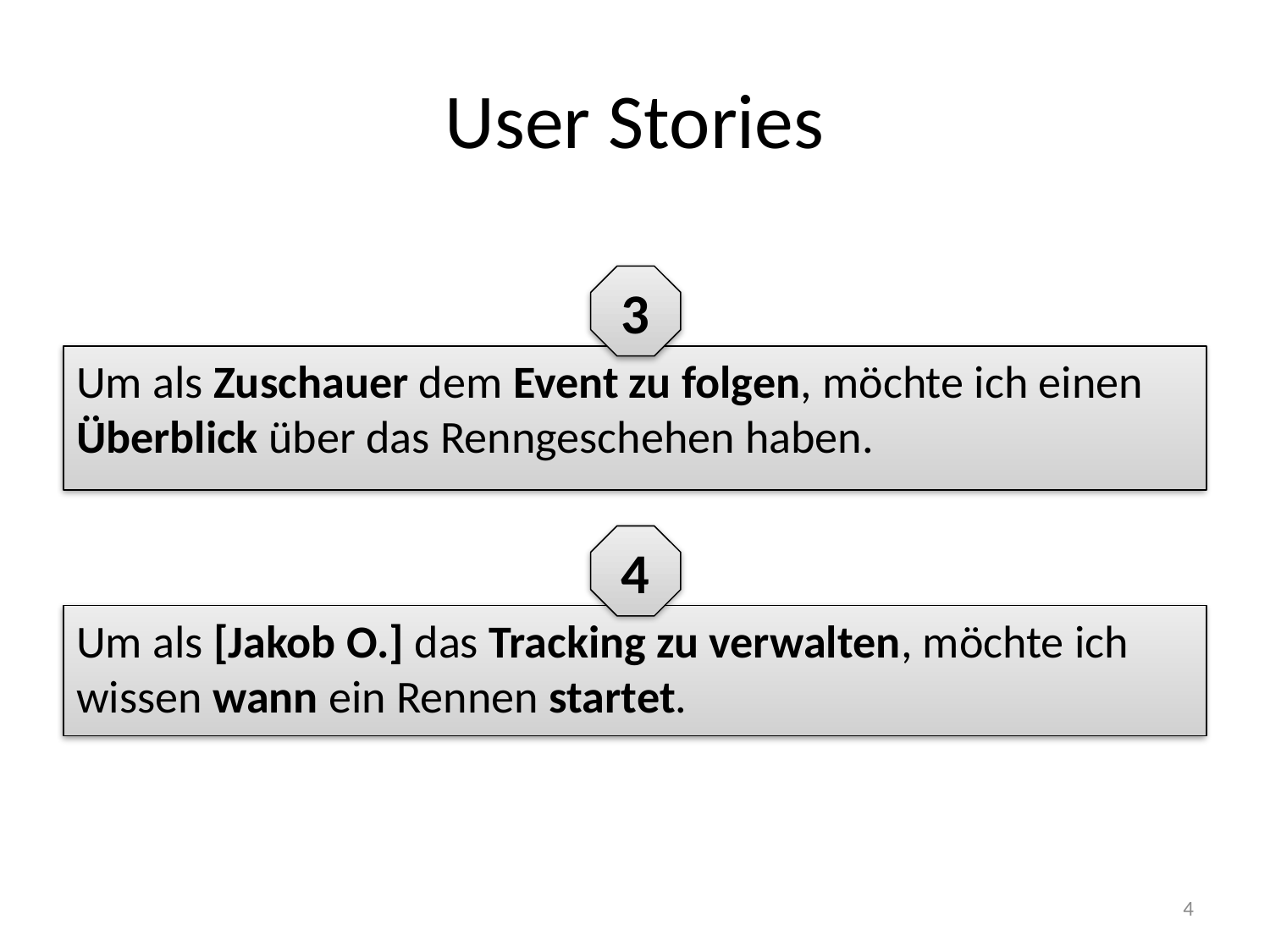

# User Stories
3
Um als Zuschauer dem Event zu folgen, möchte ich einen Überblick über das Renngeschehen haben.
4
Um als [Jakob O.] das Tracking zu verwalten, möchte ich wissen wann ein Rennen startet.
4